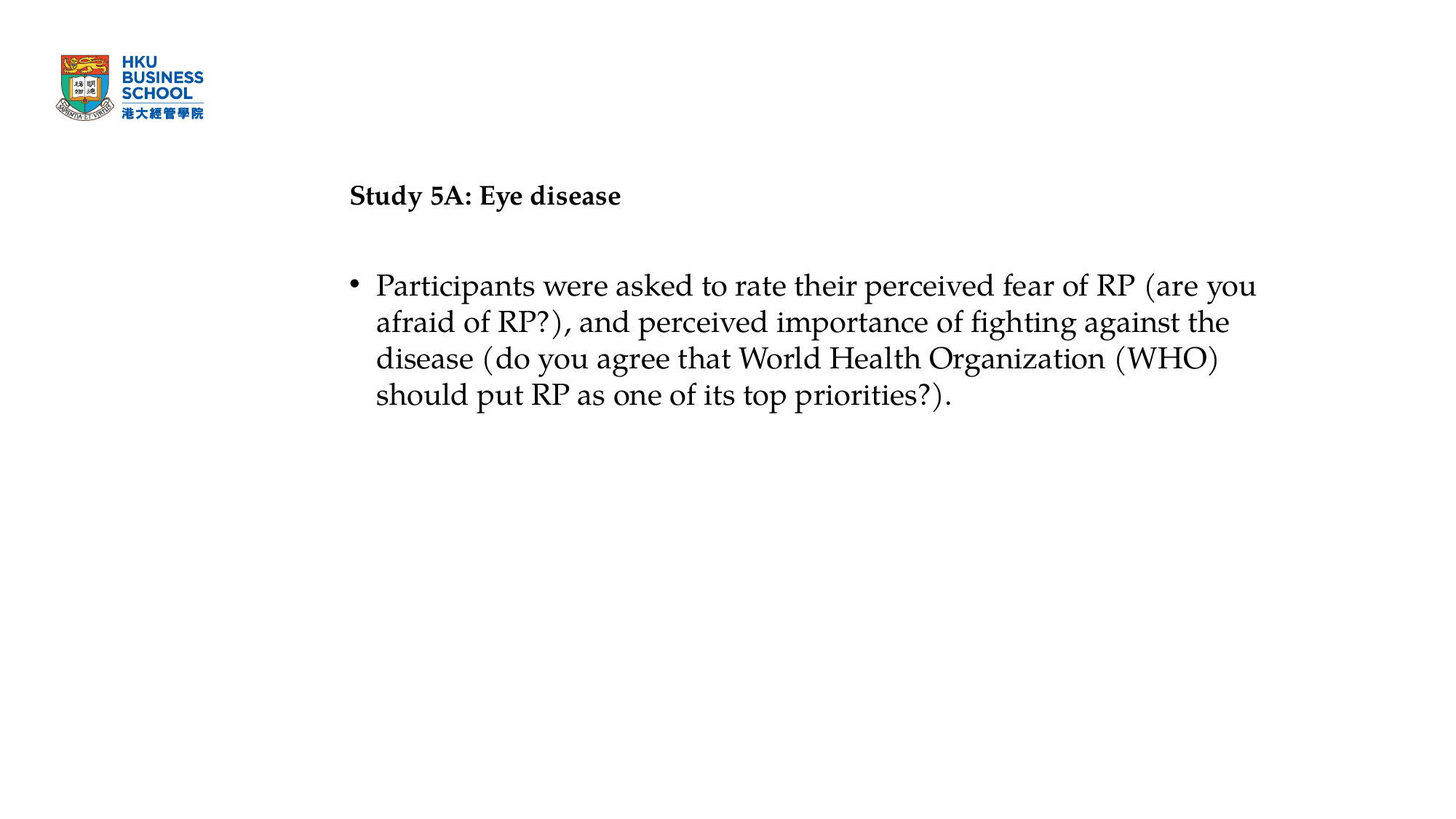

# Study 5A: Eye disease
Participants were asked to rate their perceived fear of RP (are you afraid of RP?), and perceived importance of fighting against the disease (do you agree that World Health Organization (WHO) should put RP as one of its top priorities?).